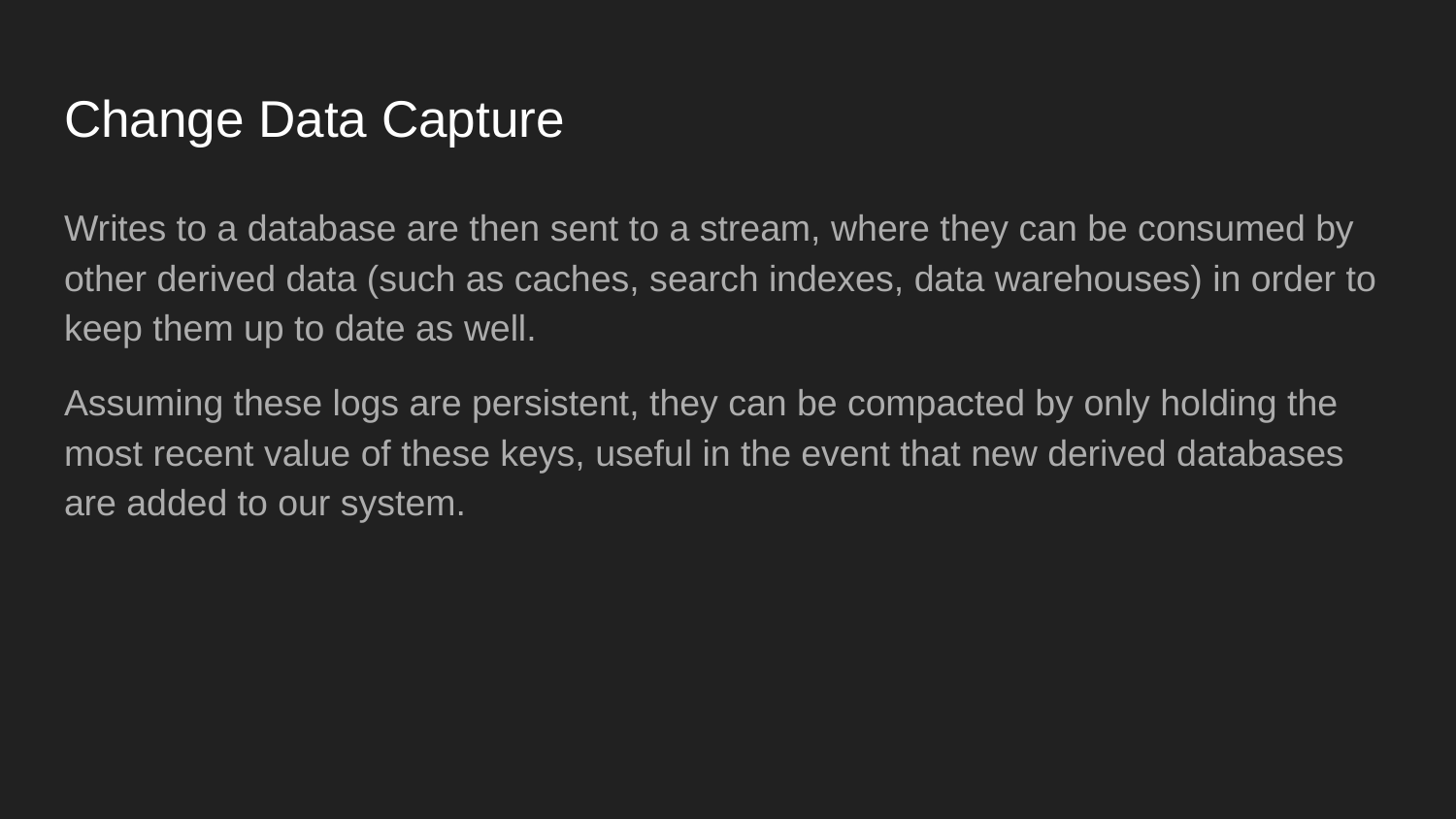

# Change Data Capture
Writes to a database are then sent to a stream, where they can be consumed by other derived data (such as caches, search indexes, data warehouses) in order to keep them up to date as well.
Assuming these logs are persistent, they can be compacted by only holding the most recent value of these keys, useful in the event that new derived databases are added to our system.